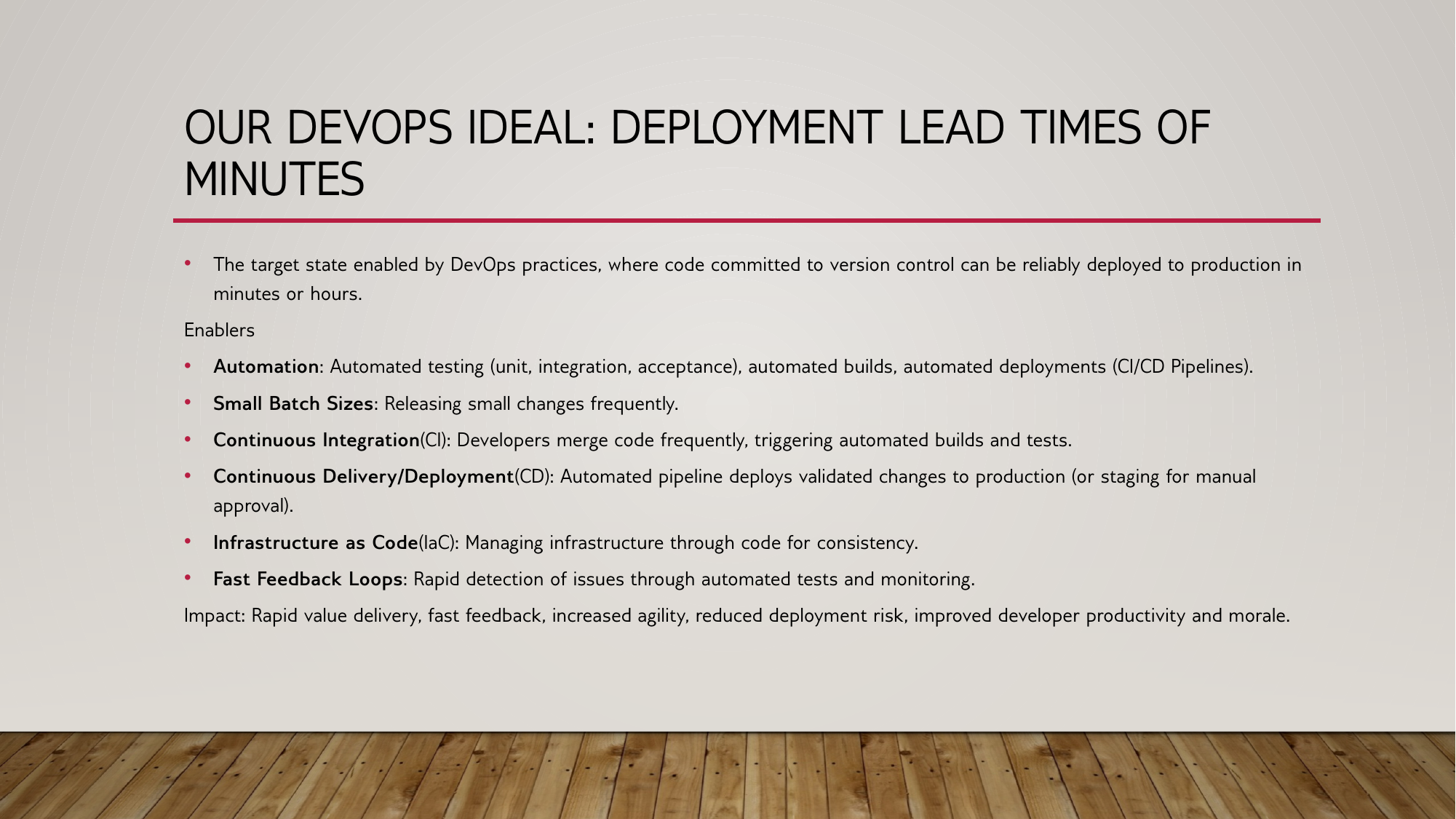

# Our DevOps Ideal: Deployment Lead Times of Minutes
The target state enabled by DevOps practices, where code committed to version control can be reliably deployed to production in minutes or hours.
Enablers
Automation: Automated testing (unit, integration, acceptance), automated builds, automated deployments (CI/CD Pipelines).
Small Batch Sizes: Releasing small changes frequently.
Continuous Integration(CI): Developers merge code frequently, triggering automated builds and tests.
Continuous Delivery/Deployment(CD): Automated pipeline deploys validated changes to production (or staging for manual approval).
Infrastructure as Code(IaC): Managing infrastructure through code for consistency.
Fast Feedback Loops: Rapid detection of issues through automated tests and monitoring.
Impact: Rapid value delivery, fast feedback, increased agility, reduced deployment risk, improved developer productivity and morale.